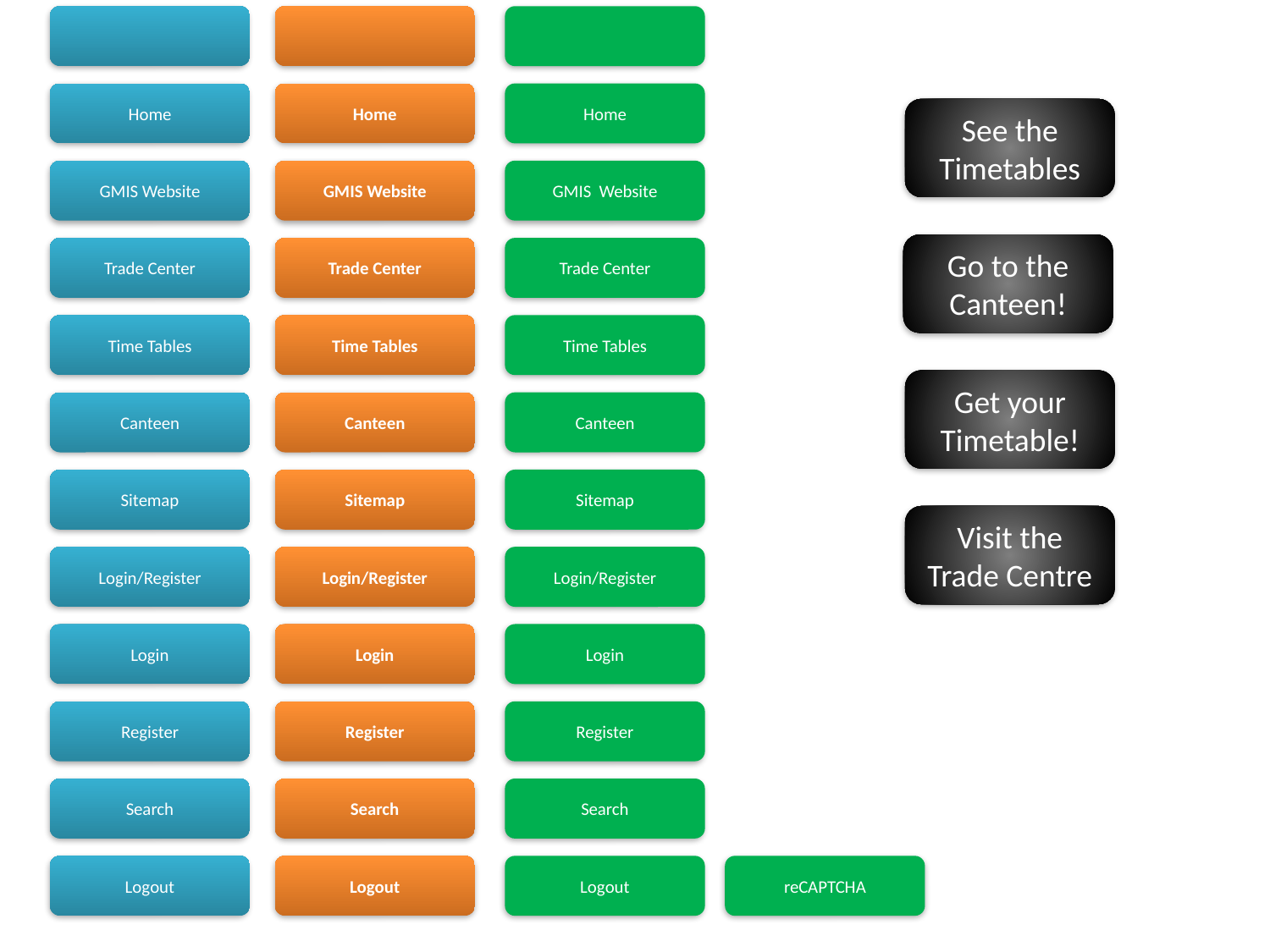

Home
Home
Home
See the Timetables
GMIS Website
GMIS Website
GMIS  Website
Go to the Canteen!
Trade Center
Trade Center
Trade Center
Time Tables
Time Tables
Time Tables
Get your Timetable!
Canteen
Canteen
Canteen
Sitemap
Sitemap
Sitemap
Visit the Trade Centre
Login/Register
Login/Register
Login/Register
Login
Login
Login
Register
Register
Register
Search
Search
Search
Logout
Logout
Logout
reCAPTCHA